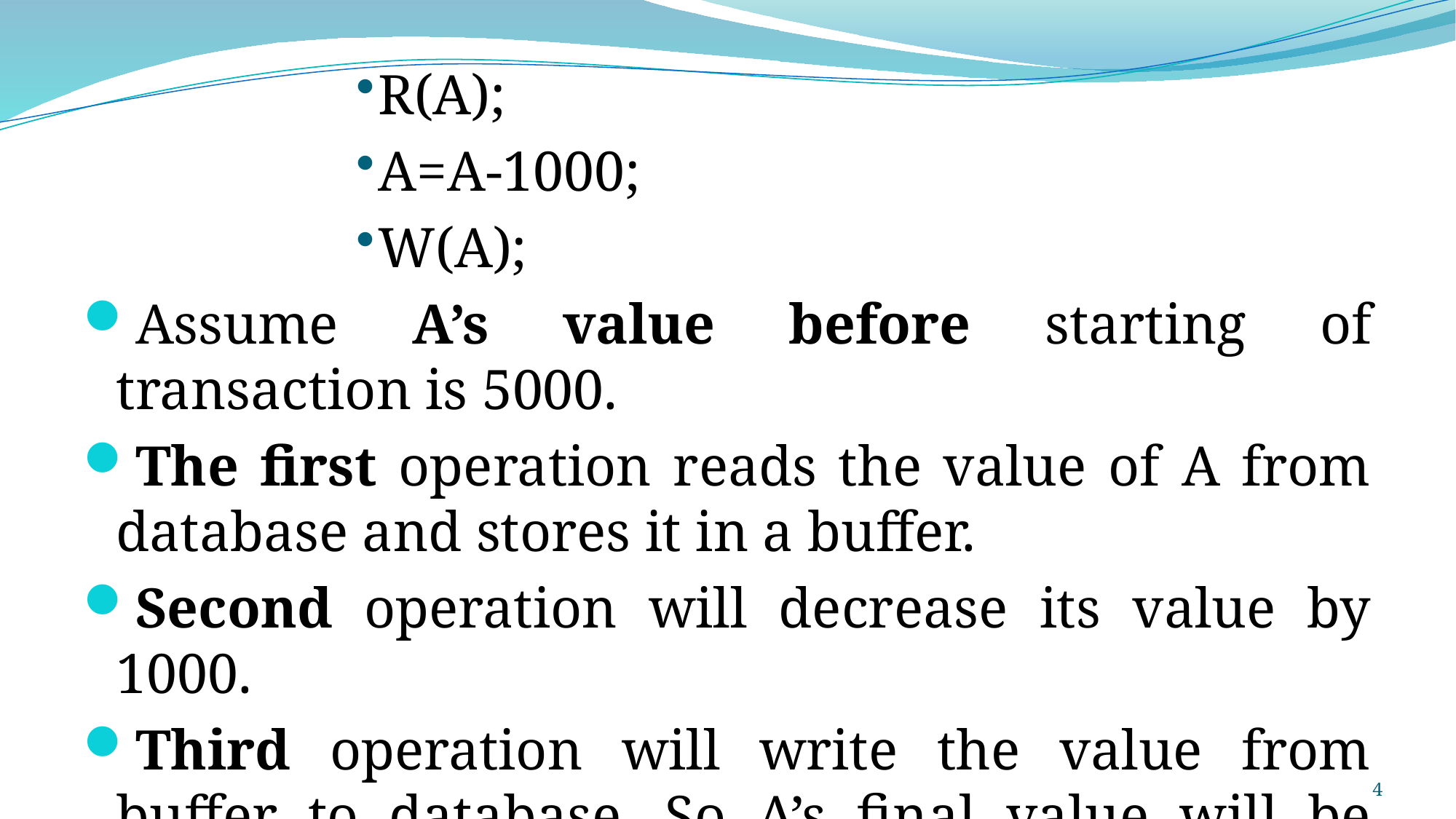

R(A);
A=A-1000;
W(A);
Assume A’s value before starting of transaction is 5000.
The first operation reads the value of A from database and stores it in a buffer.
Second operation will decrease its value by 1000.
Third operation will write the value from buffer to database. So A’s final value will be 4000.

4